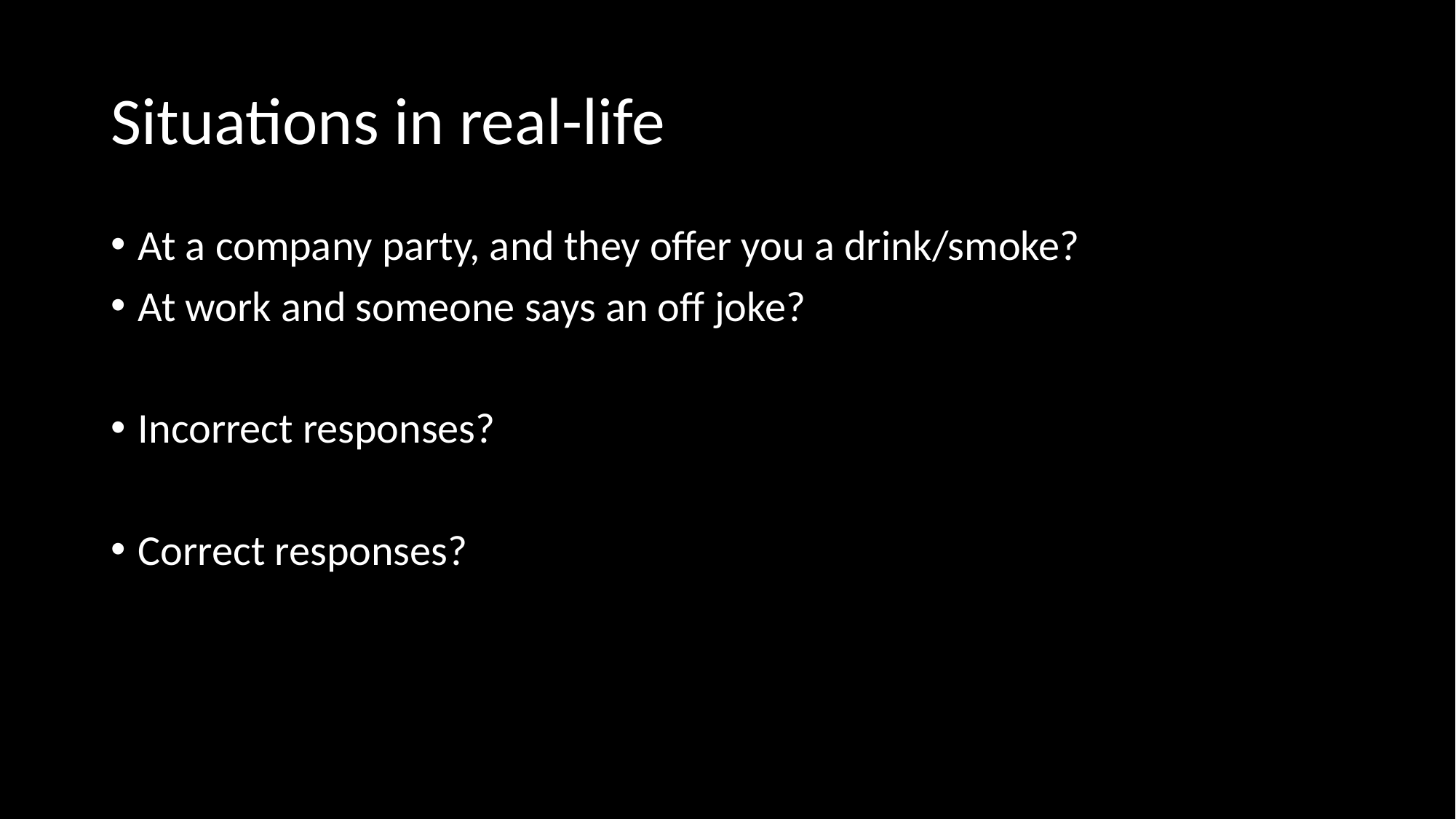

# Situations in real-life
At a company party, and they offer you a drink/smoke?
At work and someone says an off joke?

Incorrect responses?

Correct responses?